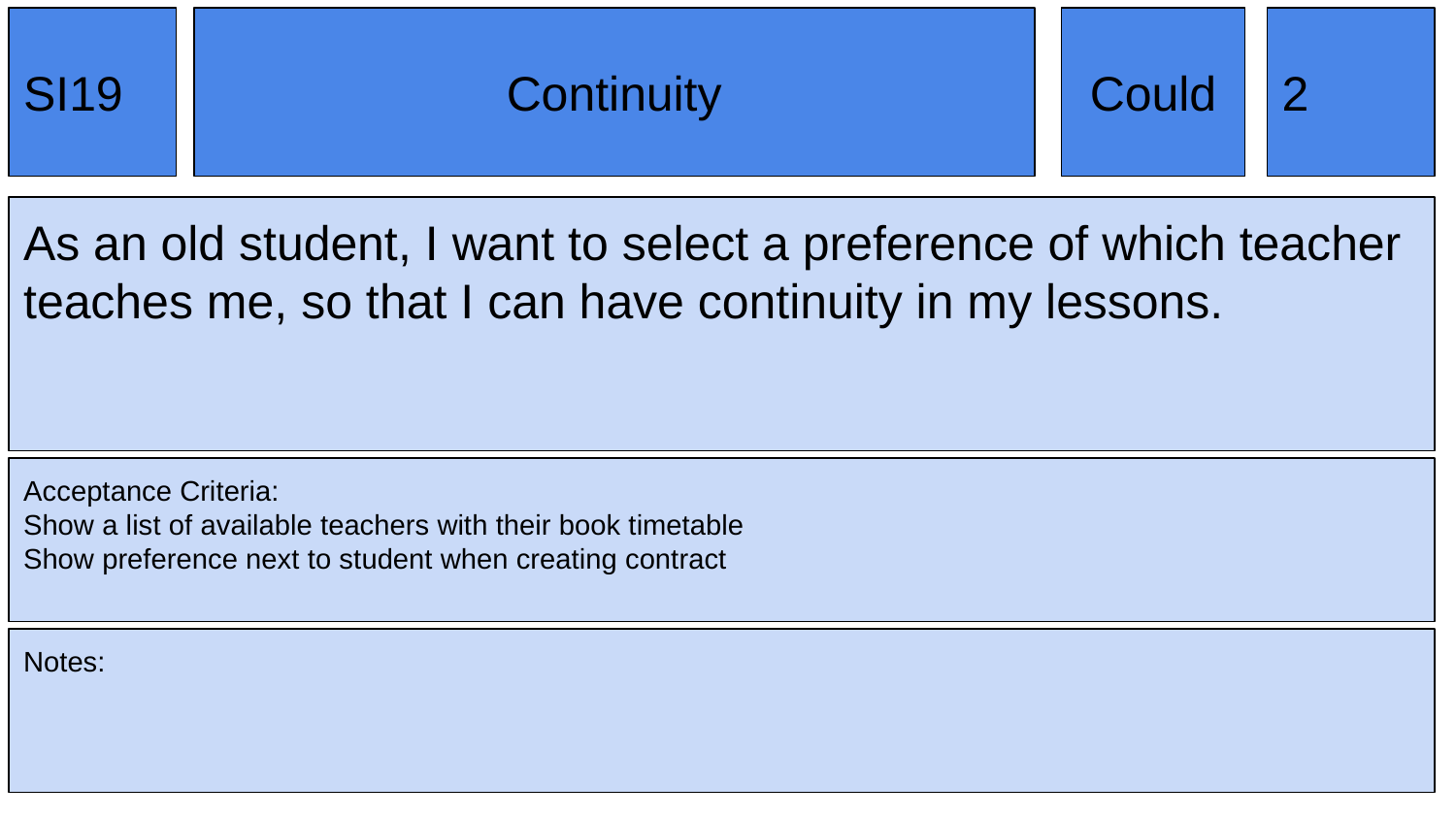

SI19
Continuity
Could
2
As an old student, I want to select a preference of which teacher teaches me, so that I can have continuity in my lessons.
Acceptance Criteria:
Show a list of available teachers with their book timetable
Show preference next to student when creating contract
Notes: